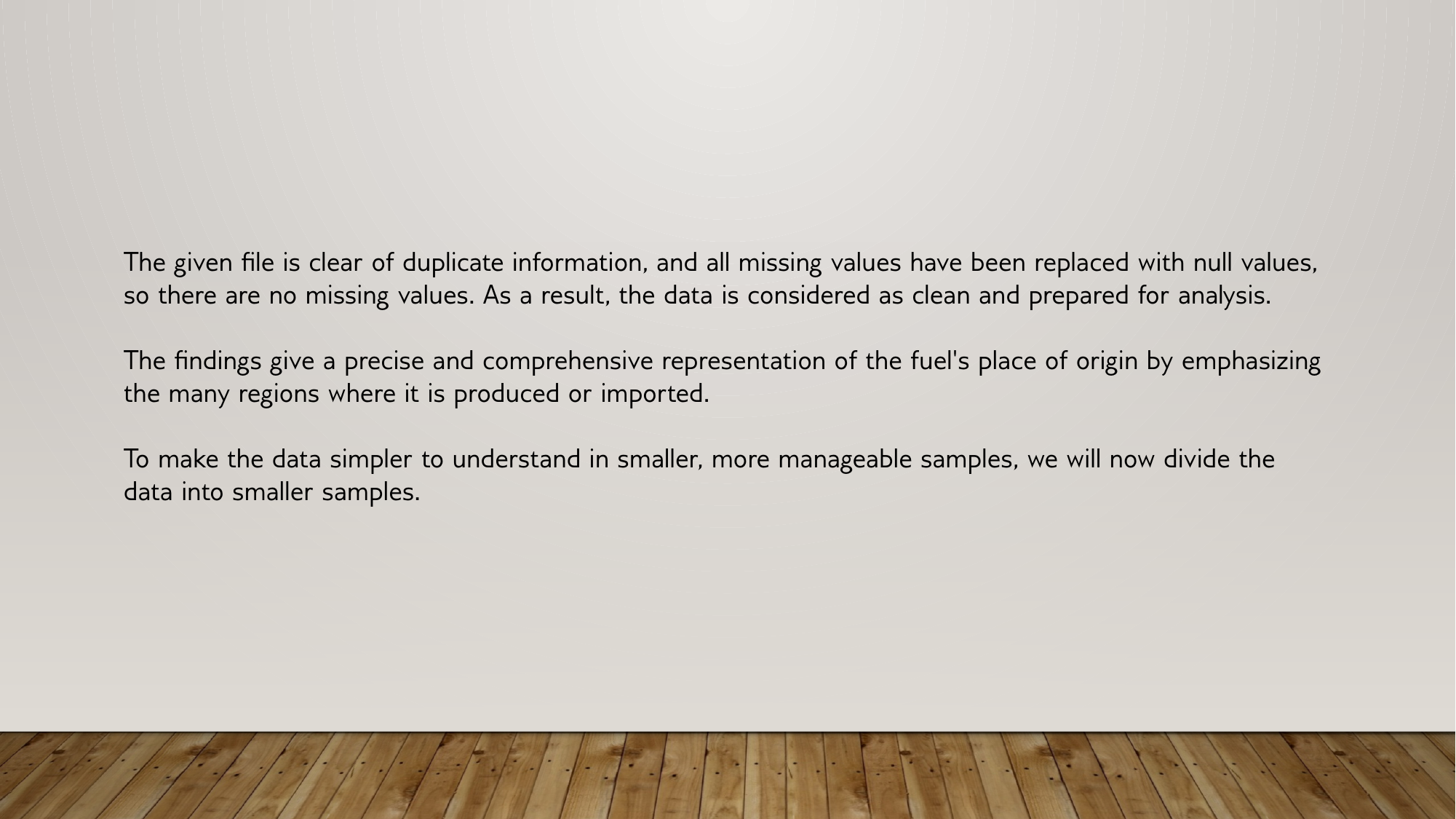

The given file is clear of duplicate information, and all missing values have been replaced with null values, so there are no missing values. As a result, the data is considered as clean and prepared for analysis.

The findings give a precise and comprehensive representation of the fuel's place of origin by emphasizing the many regions where it is produced or imported.

To make the data simpler to understand in smaller, more manageable samples, we will now divide the data into smaller samples.